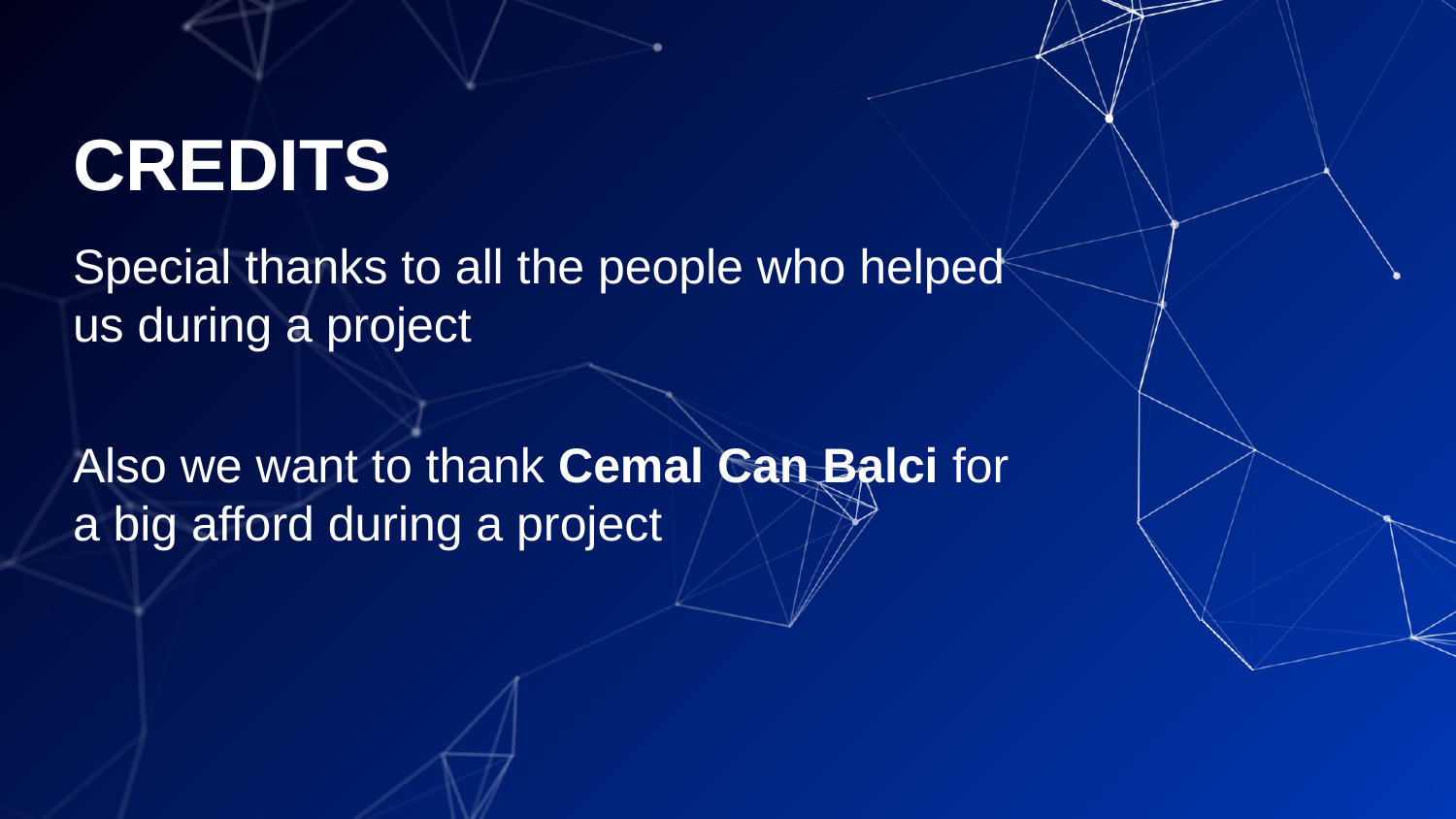

# CREDITS
Special thanks to all the people who helped us during a project

Also we want to thank Cemal Can Balci for a big afford during a project

20